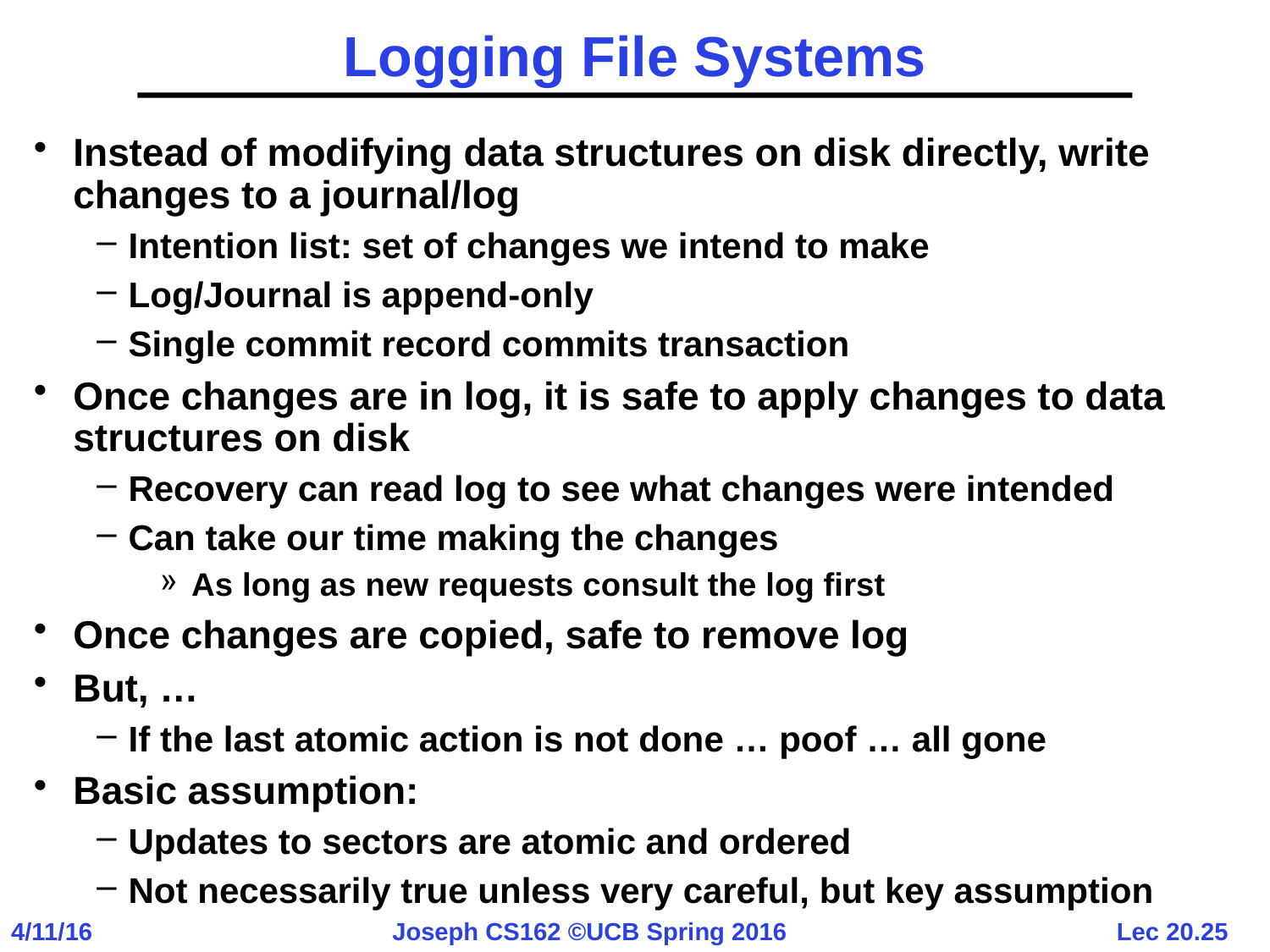

# Logging File Systems
Instead of modifying data structures on disk directly, write changes to a journal/log
Intention list: set of changes we intend to make
Log/Journal is append-only
Single commit record commits transaction
Once changes are in log, it is safe to apply changes to data structures on disk
Recovery can read log to see what changes were intended
Can take our time making the changes
As long as new requests consult the log first
Once changes are copied, safe to remove log
But, …
If the last atomic action is not done … poof … all gone
Basic assumption:
Updates to sectors are atomic and ordered
Not necessarily true unless very careful, but key assumption